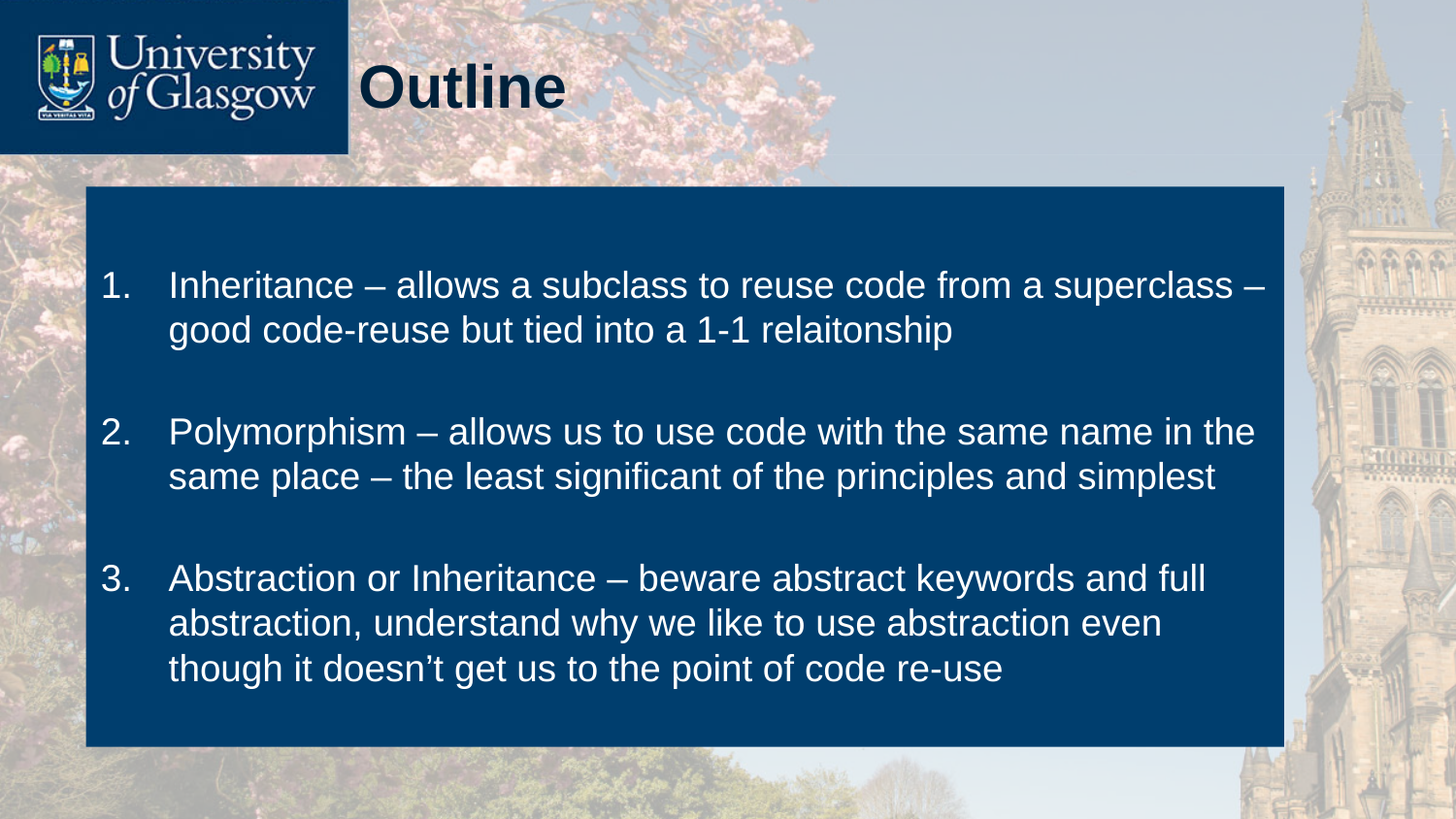

# Outline

Inheritance – allows a subclass to reuse code from a superclass – good code-reuse but tied into a 1-1 relaitonship

Polymorphism – allows us to use code with the same name in the same place – the least significant of the principles and simplest

Abstraction or Inheritance – beware abstract keywords and full abstraction, understand why we like to use abstraction even though it doesn’t get us to the point of code re-use